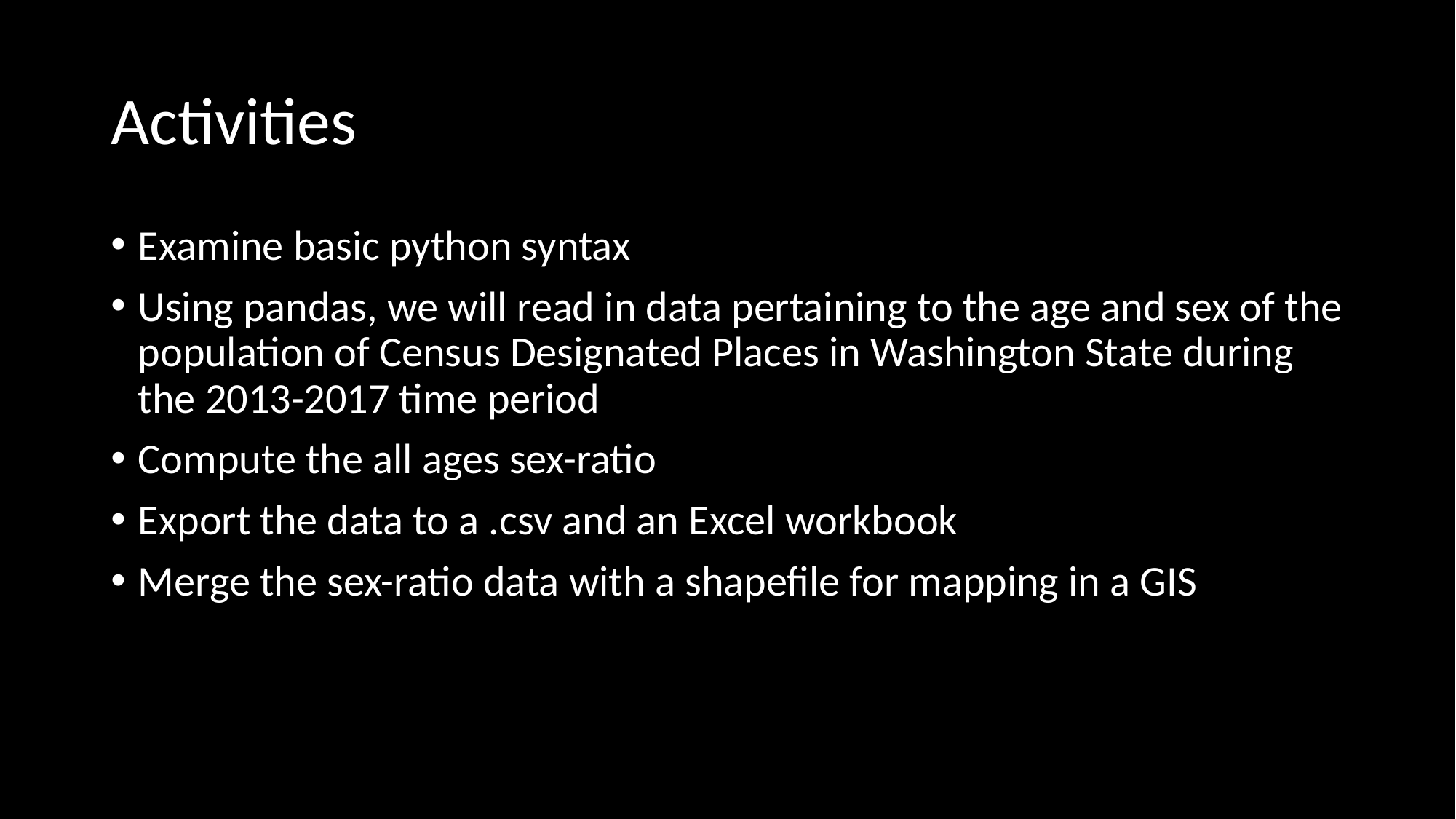

# Activities
Examine basic python syntax
Using pandas, we will read in data pertaining to the age and sex of the population of Census Designated Places in Washington State during the 2013-2017 time period
Compute the all ages sex-ratio
Export the data to a .csv and an Excel workbook
Merge the sex-ratio data with a shapefile for mapping in a GIS